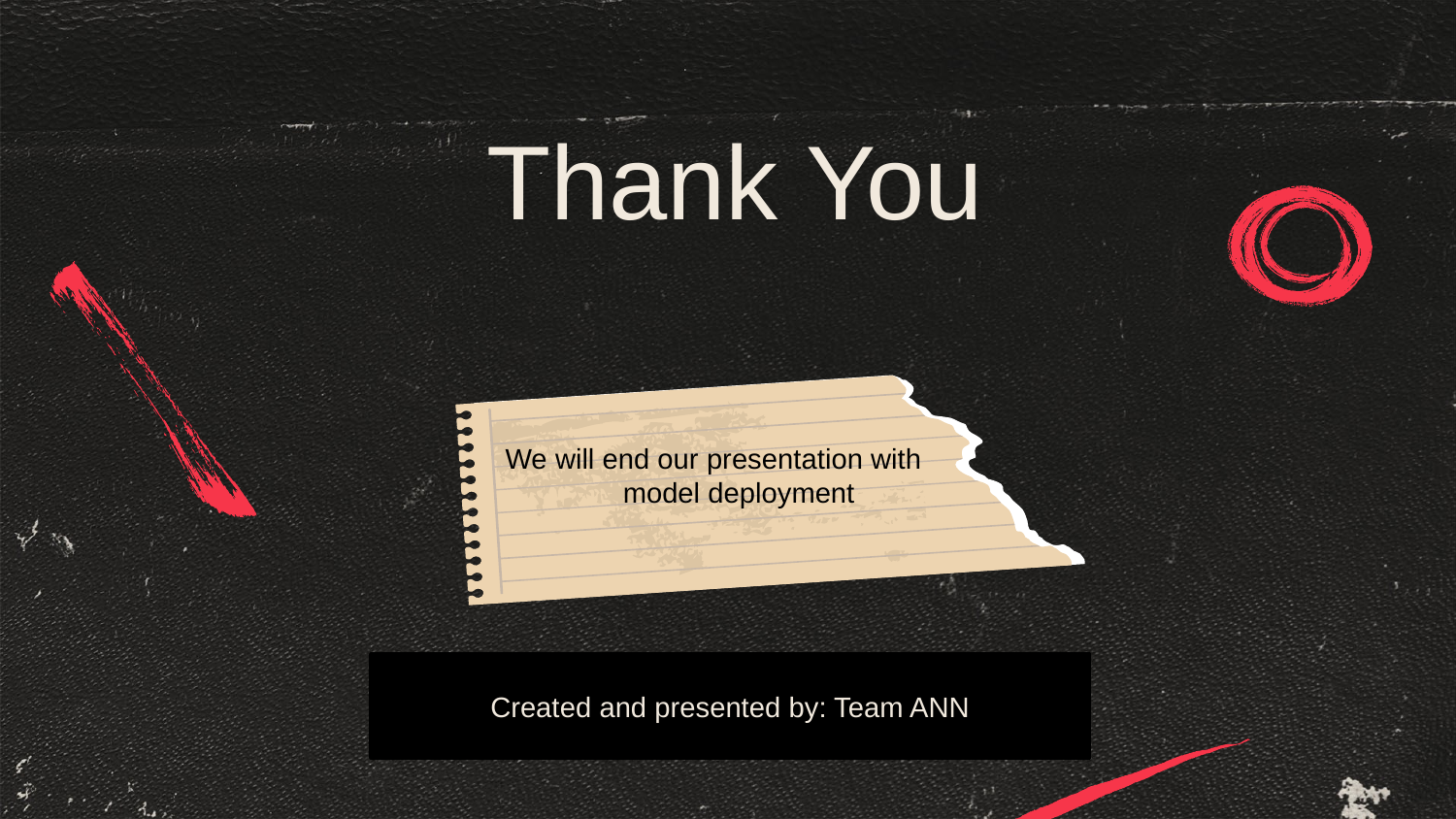

# Thank You
We will end our presentation with model deployment
Created and presented by: Team ANN